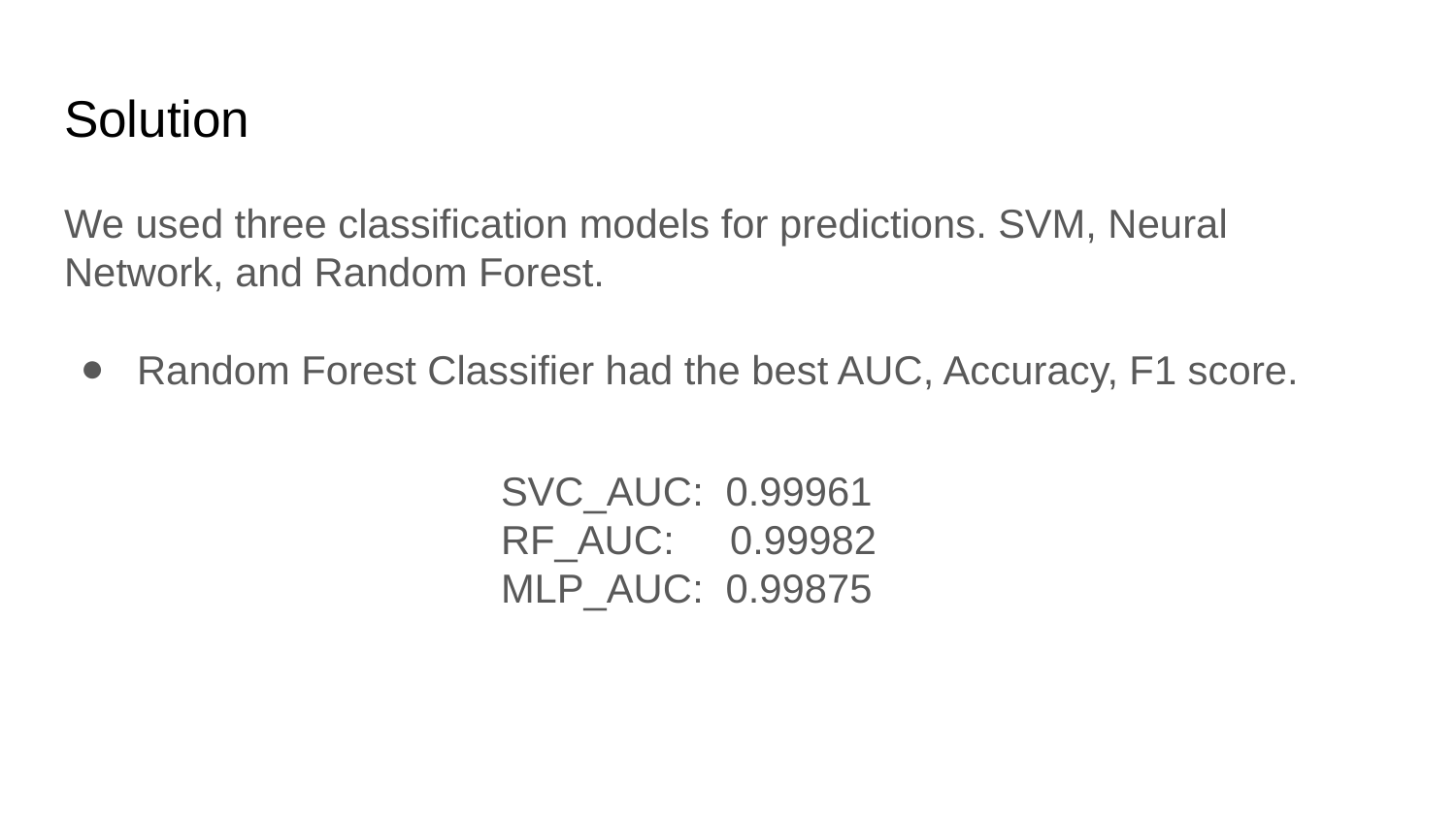

# Solution
We used three classification models for predictions. SVM, Neural Network, and Random Forest.

Random Forest Classifier had the best AUC, Accuracy, F1 score.

SVC_AUC:  0.99961
RF_AUC:     0.99982
MLP_AUC:  0.99875